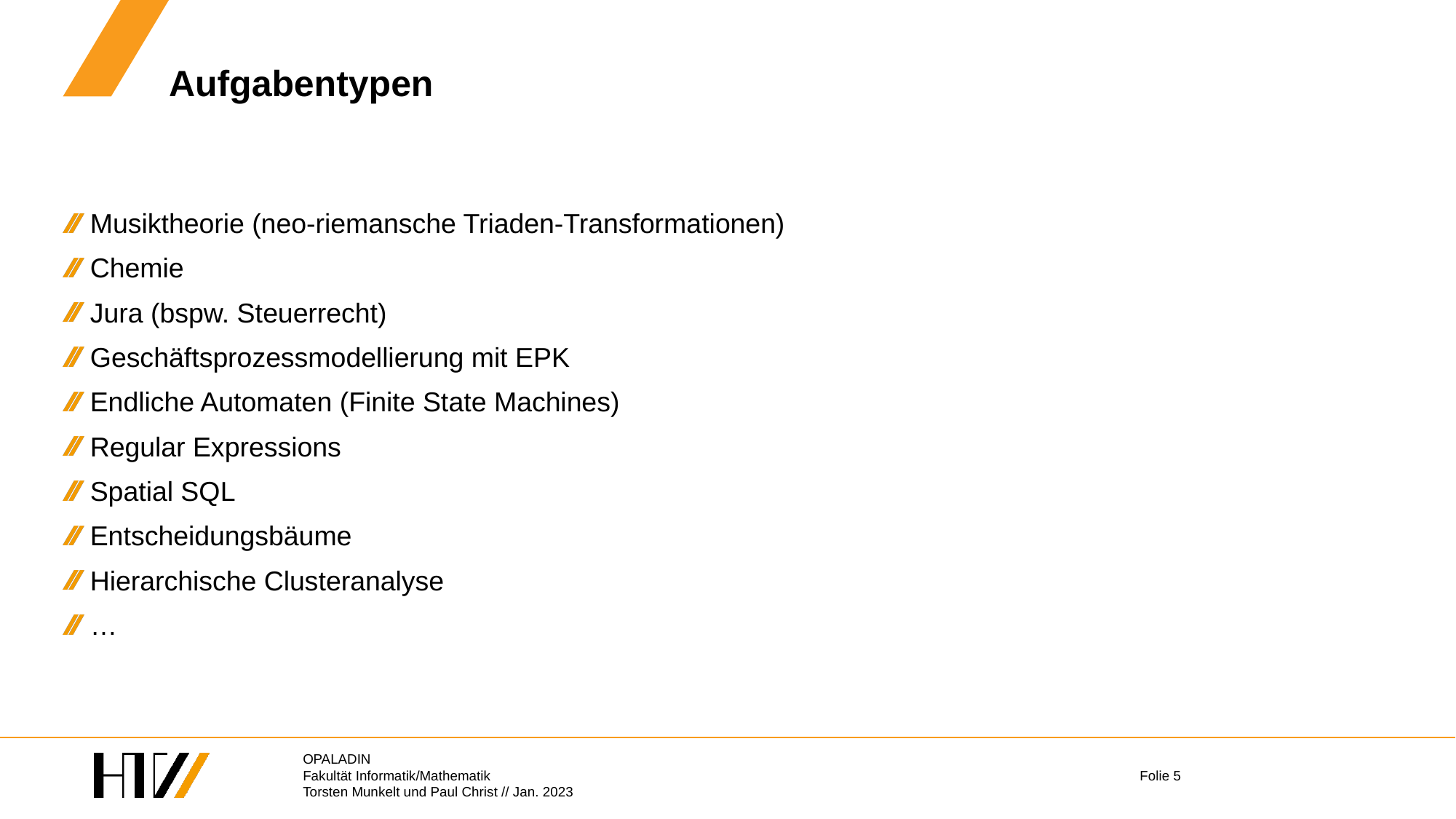

# Aufgabentypen
Musiktheorie (neo-riemansche Triaden-Transformationen)
Chemie
Jura (bspw. Steuerrecht)
Geschäftsprozessmodellierung mit EPK
Endliche Automaten (Finite State Machines)
Regular Expressions
Spatial SQL
Entscheidungsbäume
Hierarchische Clusteranalyse
…